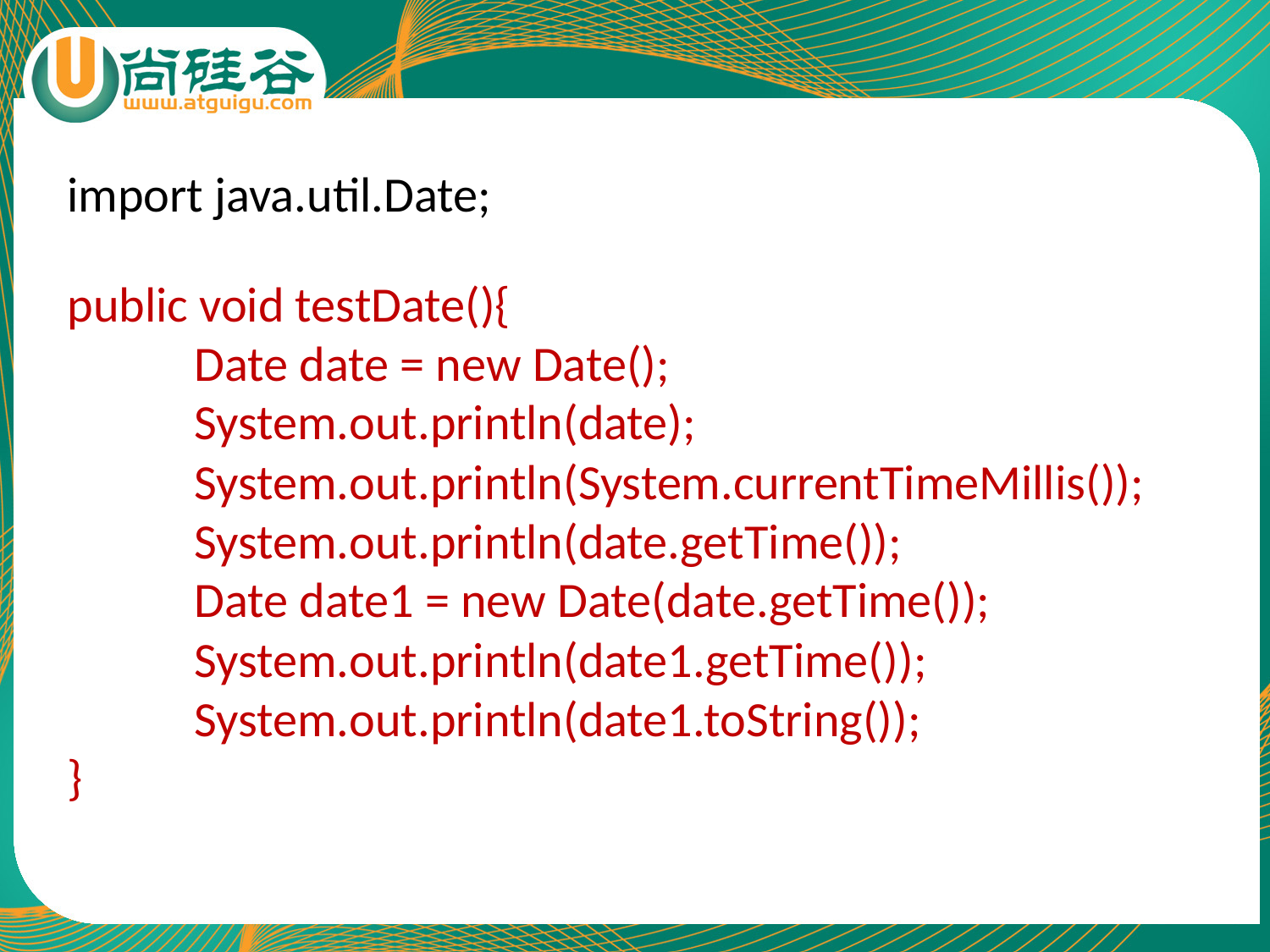

import java.util.Date;

public void testDate(){
	Date date = new Date();
	System.out.println(date);
	System.out.println(System.currentTimeMillis());
	System.out.println(date.getTime());
	Date date1 = new Date(date.getTime());
	System.out.println(date1.getTime());
	System.out.println(date1.toString());
}